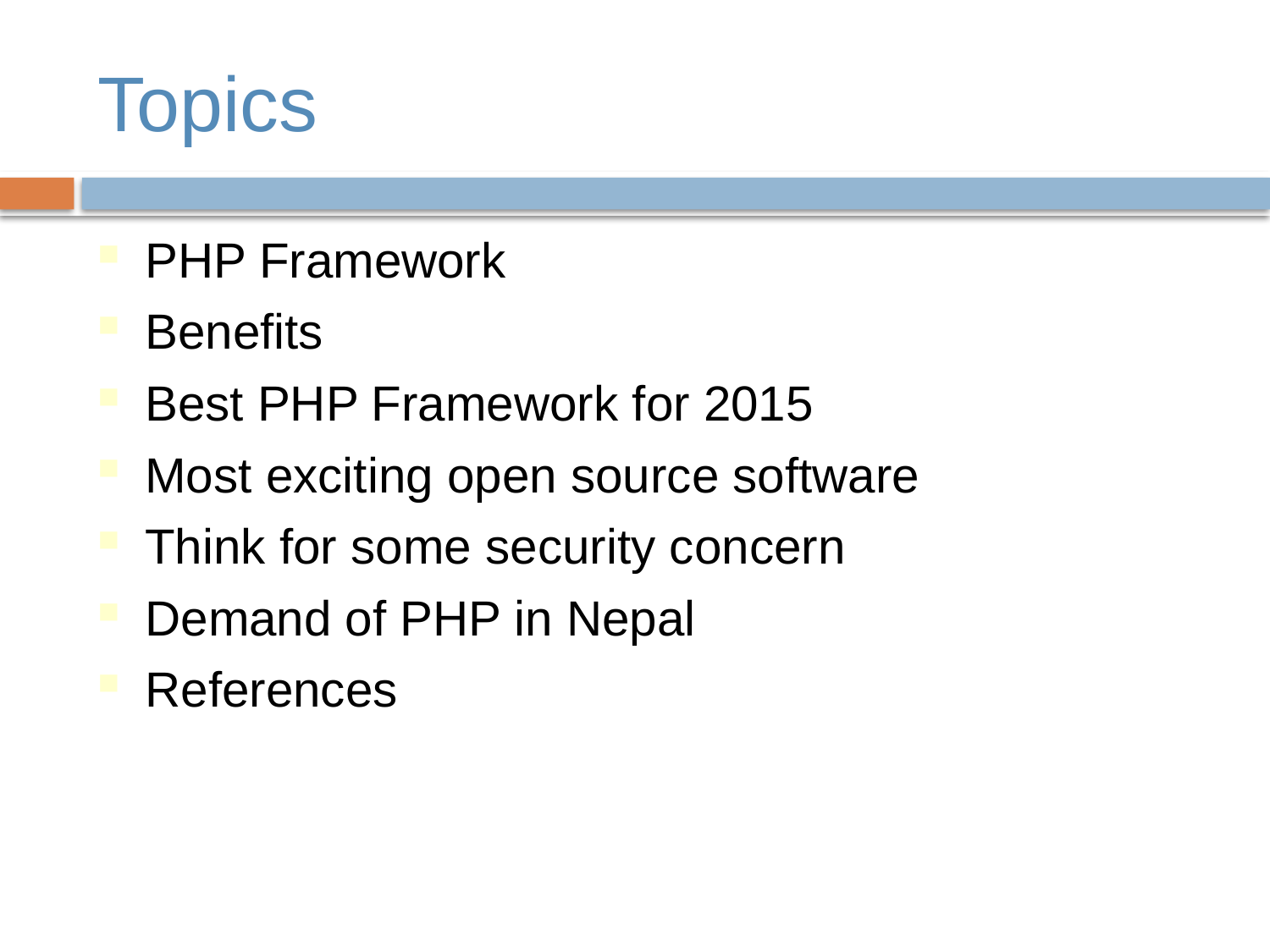

# Topics
PHP Framework
Benefits
Best PHP Framework for 2015
Most exciting open source software
Think for some security concern
Demand of PHP in Nepal
References